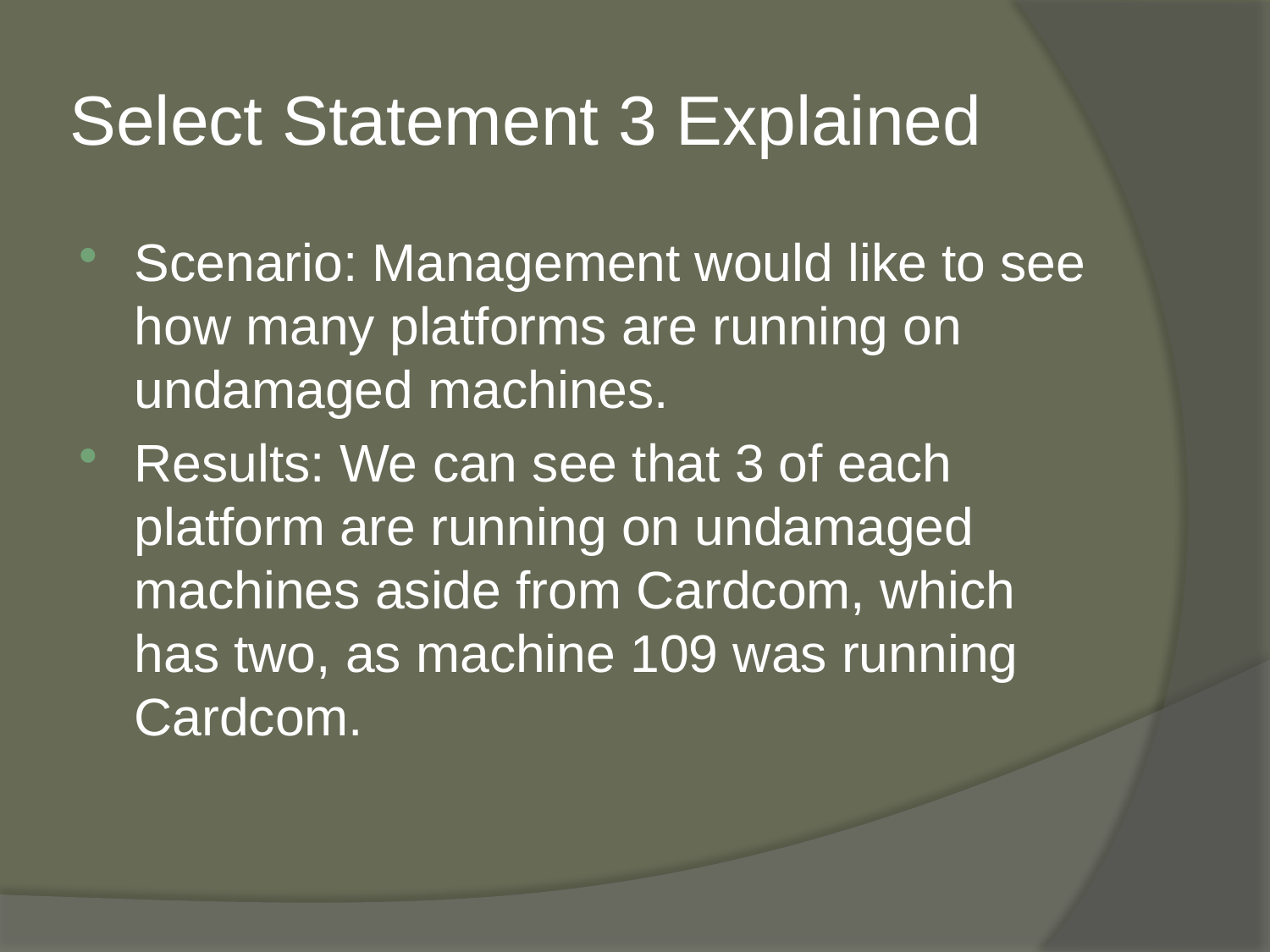

# Select Statement 3 Explained
Scenario: Management would like to see how many platforms are running on undamaged machines.
Results: We can see that 3 of each platform are running on undamaged machines aside from Cardcom, which has two, as machine 109 was running Cardcom.